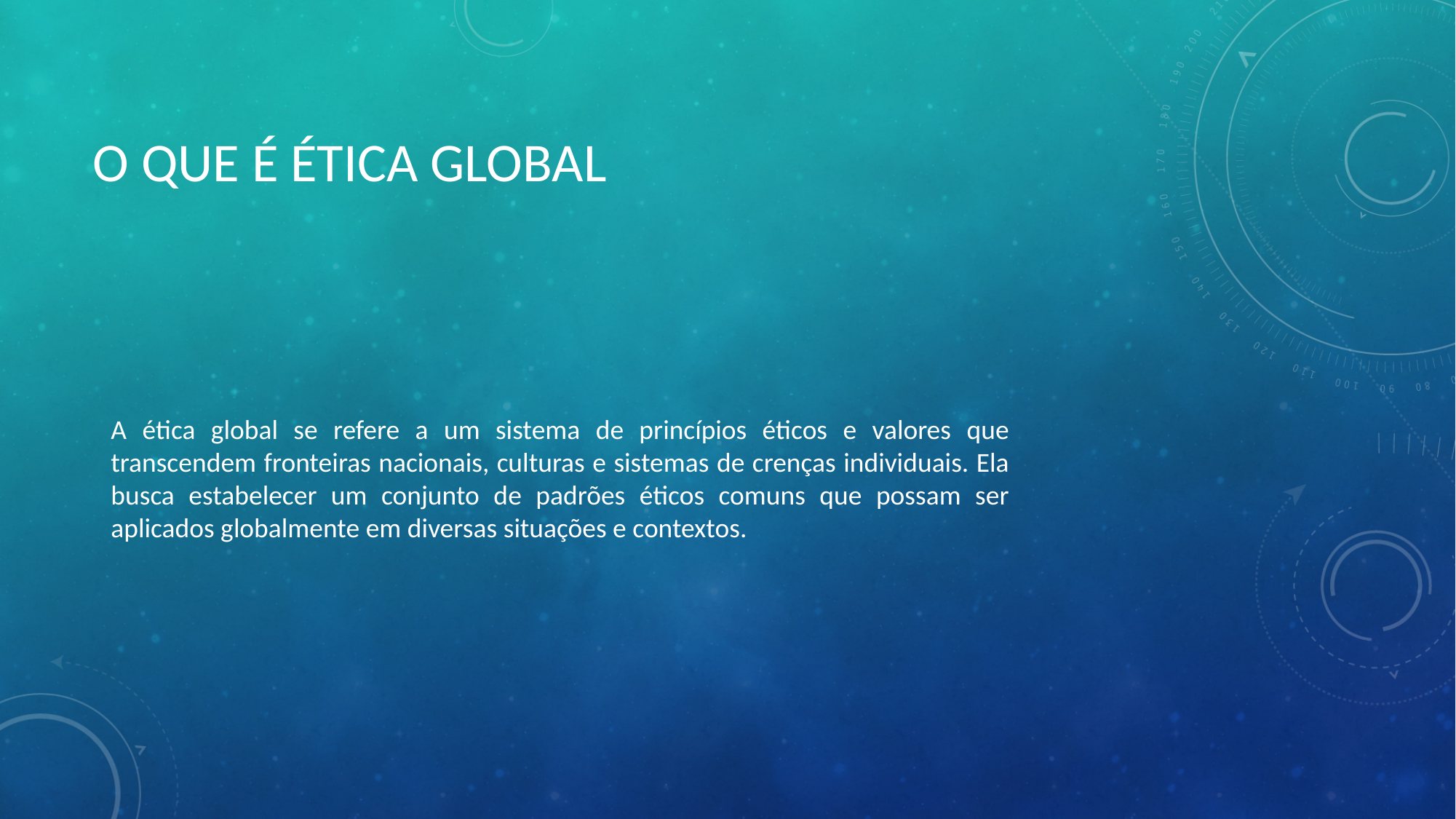

# O Que É Ética Global
A ética global se refere a um sistema de princípios éticos e valores que transcendem fronteiras nacionais, culturas e sistemas de crenças individuais. Ela busca estabelecer um conjunto de padrões éticos comuns que possam ser aplicados globalmente em diversas situações e contextos.